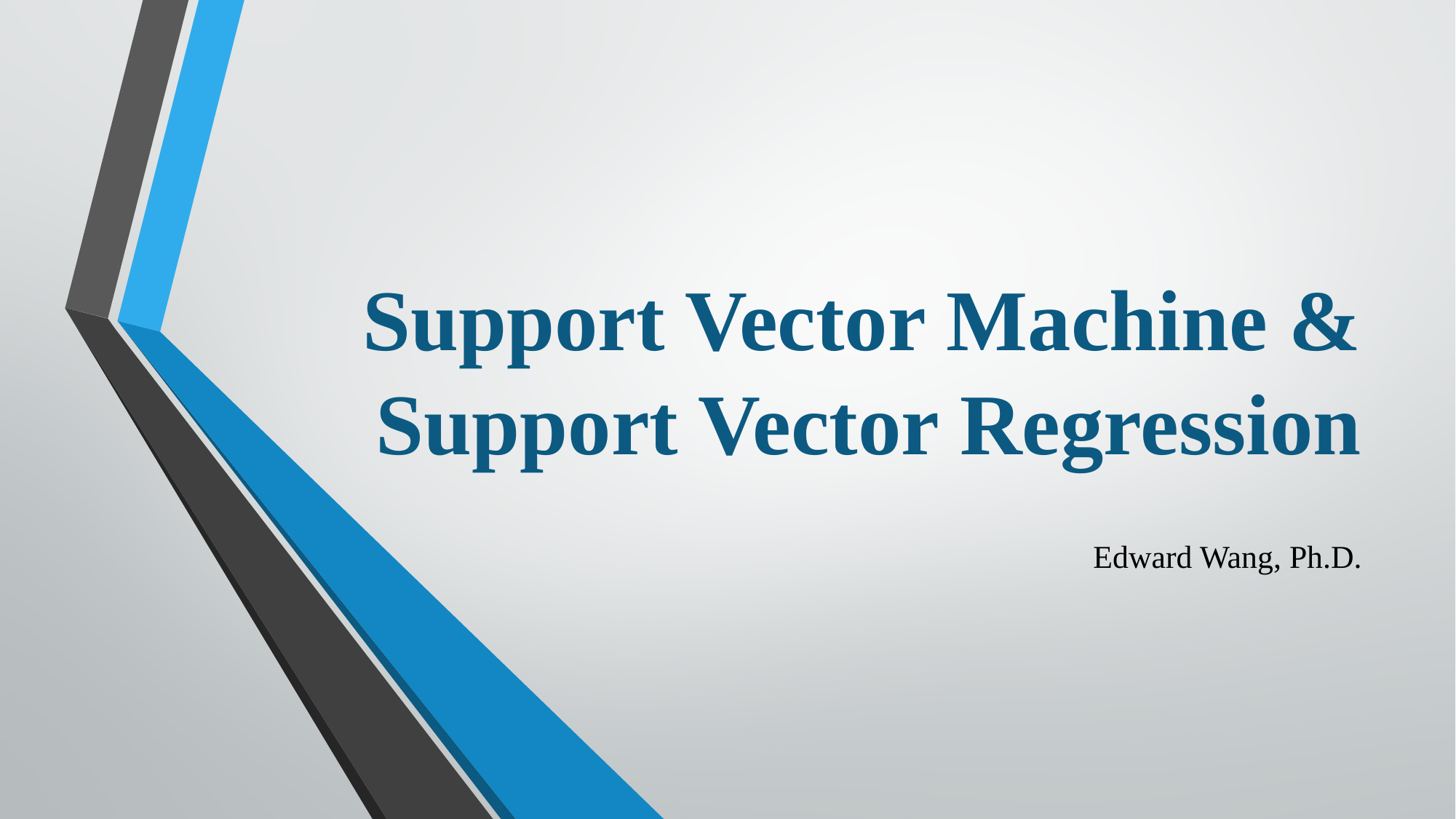

# Support Vector Machine & Support Vector Regression

Edward Wang, Ph.D.